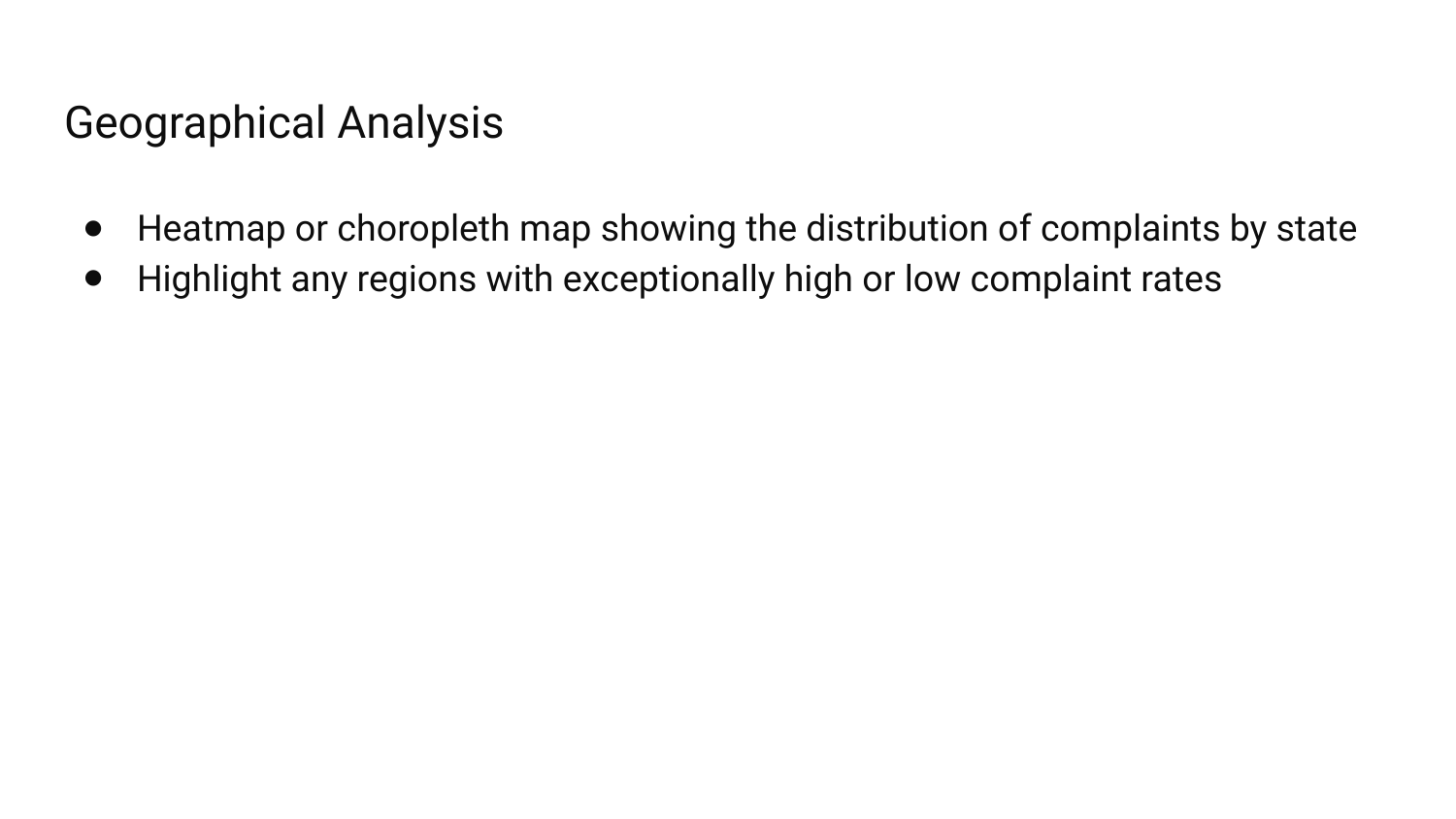

# Geographical Analysis
Heatmap or choropleth map showing the distribution of complaints by state
Highlight any regions with exceptionally high or low complaint rates